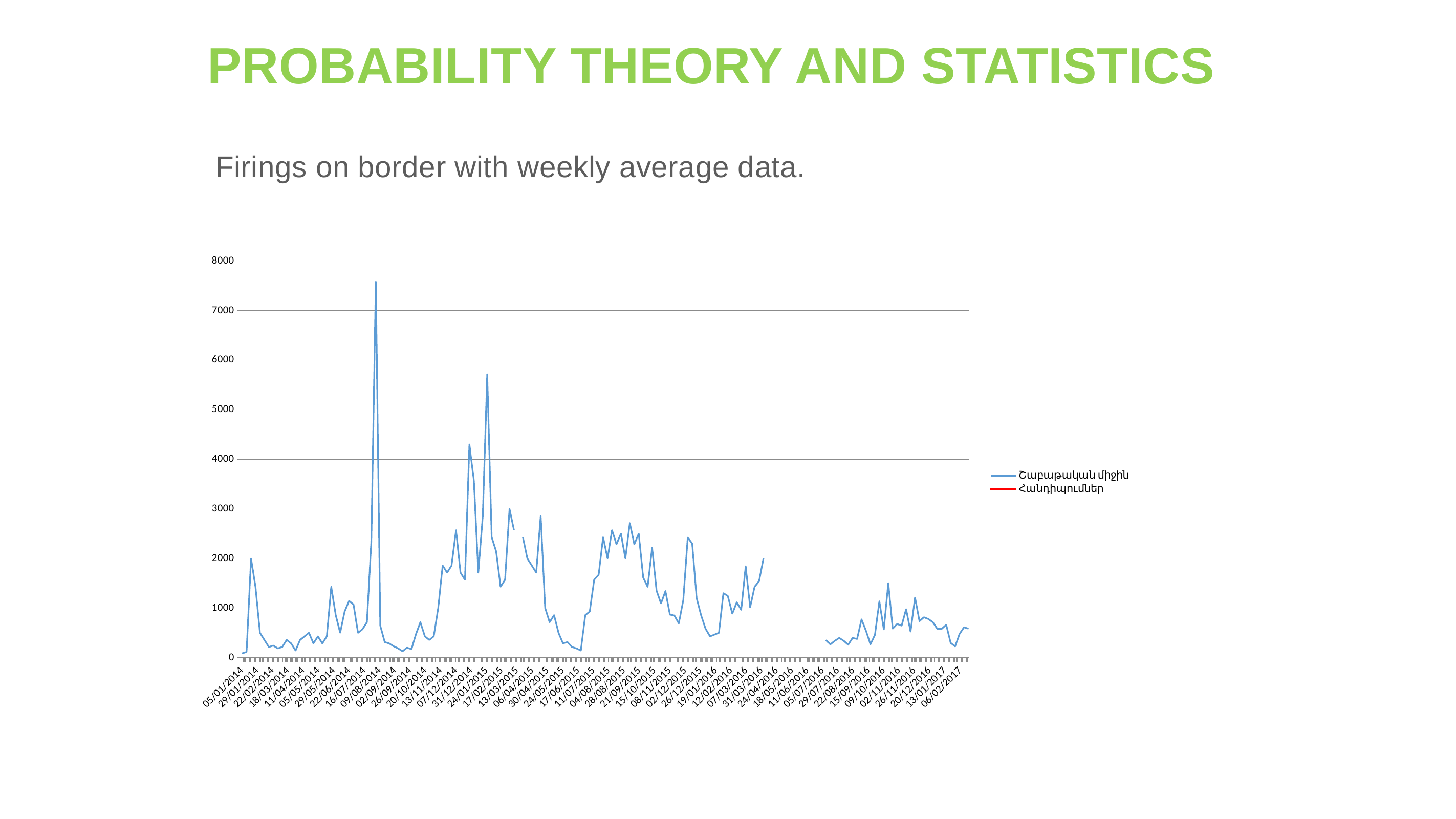

PROBABILITY THEORY AND STATISTICS
Firings on border with weekly average data.

### Chart

| Category | Շաբաթական միջին | Հանդիպումներ |
|---|---|---|
| 41644 | 86.0 | None |
| 41651 | 114.0 | None |
| 41658 | 2000.0 | 5000.0 |
| 41665 | 1429.0 | None |
| 41672 | 500.0 | None |
| 41679 | 357.0 | None |
| 41686 | 214.0 | None |
| 41693 | 243.0 | None |
| 41700 | 185.0 | None |
| 41707 | 214.0 | None |
| 41714 | 357.0 | None |
| 41721 | 286.0 | None |
| 41728 | 143.0 | None |
| 41735 | 357.0 | None |
| 41742 | 429.0 | None |
| 41749 | 500.0 | None |
| 41756 | 286.0 | None |
| 41763 | 429.0 | None |
| 41770 | 286.0 | None |
| 41777 | 429.0 | None |
| 41784 | 1429.0 | None |
| 41791 | 857.0 | None |
| 41798 | 500.0 | None |
| 41805 | 929.0 | None |
| 41812 | 1143.0 | None |
| 41819 | 1071.0 | None |
| 41826 | 500.0 | None |
| 41833 | 571.0 | None |
| 41840 | 714.0 | None |
| 41847 | 2357.0 | None |
| 41854 | 7583.333333333333 | None |
| 41861 | 642.8571428571429 | 6000.0 |
| 41868 | 313.85714285714283 | None |
| 41875 | 285.7142857142857 | None |
| 41882 | 229.0 | 6000.0 |
| 41889 | 186.0 | None |
| 41896 | 128.57142857142858 | None |
| 41903 | 200.0 | None |
| 41910 | 171.0 | None |
| 41917 | 471.0 | None |
| 41924 | 714.0 | None |
| 41931 | 429.0 | None |
| 41938 | 357.0 | 6000.0 |
| 41945 | 429.0 | None |
| 41952 | 1000.2857142857143 | None |
| 41959 | 1857.0 | None |
| 41966 | 1714.0 | None |
| 41973 | 1857.0 | None |
| 41980 | 2571.0 | None |
| 41987 | 1714.0 | None |
| 41994 | 1571.0 | None |
| 42001 | 4300.0 | None |
| 42008 | 3571.4285714285716 | None |
| 42015 | 1714.2857142857142 | None |
| 42022 | 2857.0 | None |
| 42029 | 5714.0 | None |
| 42036 | 2428.5714285714284 | None |
| 42043 | 2143.0 | None |
| 42050 | 1429.0 | 4000.0 |
| 42057 | 1571.0 | None |
| 42064 | 3000.0 | None |
| 42071 | 2571.1428571428573 | None |
| 42078 | None | None |
| 42085 | 2429.0 | None |
| 42092 | 2000.0 | None |
| 42099 | 1857.0 | None |
| 42106 | 1714.0 | None |
| 42113 | 2857.1428571428573 | 7000.0 |
| 42120 | 1000.0 | None |
| 42127 | 714.0 | None |
| 42134 | 857.0 | None |
| 42141 | 500.0 | None |
| 42148 | 286.0 | None |
| 42155 | 314.0 | None |
| 42162 | 214.0 | None |
| 42169 | 186.0 | None |
| 42176 | 143.0 | None |
| 42183 | 857.0 | None |
| 42190 | 929.0 | None |
| 42197 | 1571.0 | None |
| 42204 | 1671.4285714285713 | 4000.0 |
| 42211 | 2428.5714285714284 | None |
| 42218 | 2000.0 | None |
| 42225 | 2571.4285714285716 | None |
| 42232 | 2286.0 | None |
| 42239 | 2500.0 | None |
| 42246 | 2000.0 | None |
| 42253 | 2714.0 | None |
| 42260 | 2285.0 | None |
| 42267 | 2500.0 | 5000.0 |
| 42274 | 1614.2857142857142 | None |
| 42281 | 1428.5714285714287 | None |
| 42288 | 2220.0 | None |
| 42295 | 1350.0 | None |
| 42302 | 1091.6666666666667 | None |
| 42309 | 1341.6666666666667 | None |
| 42316 | 866.6666666666666 | None |
| 42323 | 850.0 | None |
| 42330 | 690.0 | None |
| 42337 | 1158.3333333333333 | None |
| 42344 | 2419.285714285714 | None |
| 42351 | 2300.0 | 6000.0 |
| 42358 | 1200.0 | None |
| 42365 | 852.5 | None |
| 42372 | 582.1428571428571 | None |
| 42379 | 428.57142857142856 | None |
| 42386 | 464.2857142857143 | None |
| 42393 | 500.0 | None |
| 42400 | 1300.0 | None |
| 42407 | 1242.857142857143 | None |
| 42414 | 885.7142857142857 | None |
| 42421 | 1114.2857142857142 | None |
| 42428 | 964.2857142857143 | None |
| 42435 | 1841.6666666666667 | None |
| 42442 | 1014.2857142857143 | None |
| 42449 | 1428.5714285714287 | None |
| 42456 | 1540.0 | None |
| 42463 | 2000.0 | None |
| 42470 | None | None |
| 42477 | None | None |
| 42484 | 324.3333333333333 | None |
| 42491 | None | None |
| 42498 | 186.5 | None |
| 42505 | None | None |
| 42512 | None | None |
| 42519 | None | None |
| 42526 | None | None |
| 42533 | None | None |
| 42540 | None | None |
| 42547 | None | None |
| 42554 | None | None |
| 42561 | 353.3333333333333 | None |
| 42568 | 266.6666666666667 | None |
| 42575 | 338.57142857142856 | None |
| 42582 | 397.14285714285717 | None |
| 42589 | 339.2857142857143 | None |
| 42596 | 259.2857142857143 | None |
| 42603 | 398.57142857142856 | None |
| 42610 | 375.7142857142857 | None |
| 42617 | 771.4285714285714 | None |
| 42624 | 539.2857142857143 | None |
| 42631 | 268.3333333333333 | None |
| 42638 | 457.14285714285717 | None |
| 42645 | 1135.7142857142858 | None |
| 42652 | 568.5714285714286 | None |
| 42659 | 1504.2857142857142 | 4000.0 |
| 42666 | 584.2857142857143 | None |
| 42673 | 678.3333333333334 | None |
| 42680 | 644.2857142857143 | None |
| 42687 | 978.3333333333334 | None |
| 42694 | 524.2857142857143 | None |
| 42701 | 1211.4285714285713 | None |
| 42708 | 735.7142857142857 | 5000.0 |
| 42715 | 814.2857142857143 | None |
| 42722 | 778.5714285714286 | None |
| 42729 | 714.2857142857143 | None |
| 42736 | 578.5714285714286 | None |
| 42743 | 581.4285714285714 | None |
| 42750 | 661.6666666666666 | None |
| 42757 | 295.7142857142857 | None |
| 42764 | 226.42857142857142 | None |
| 42771 | 478.57142857142856 | None |
| 42778 | 611.4285714285714 | 5000.0 |
| 42785 | 583.3333333333334 | None |